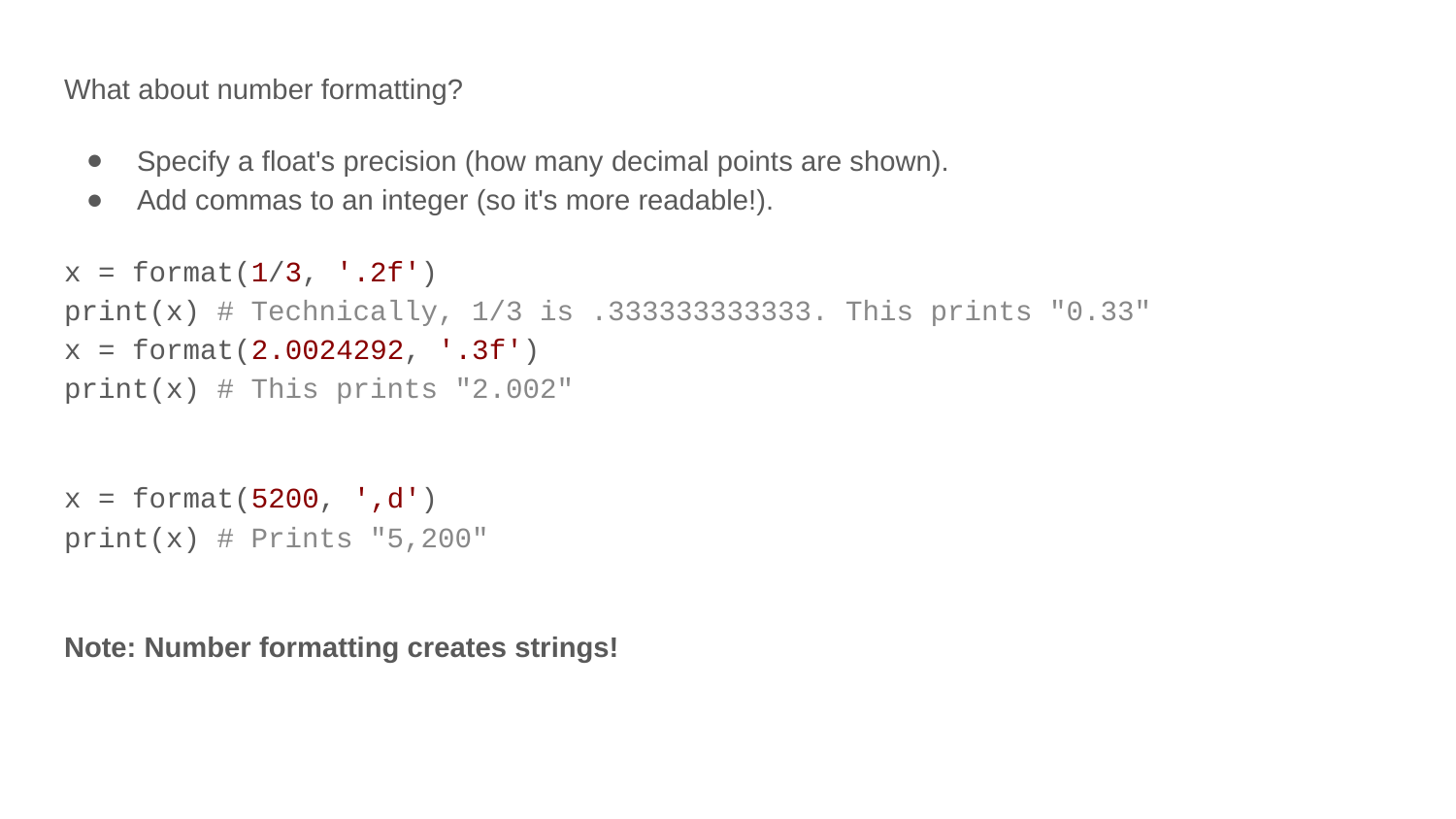

What about number formatting?
Specify a float's precision (how many decimal points are shown).
Add commas to an integer (so it's more readable!).
x = format(1/3, '.2f')
print(x) # Technically, 1/3 is .333333333333. This prints "0.33"
x = format(2.0024292, '.3f')
print(x) # This prints "2.002"
x = format(5200, ',d')
print(x) # Prints "5,200"
Note: Number formatting creates strings!